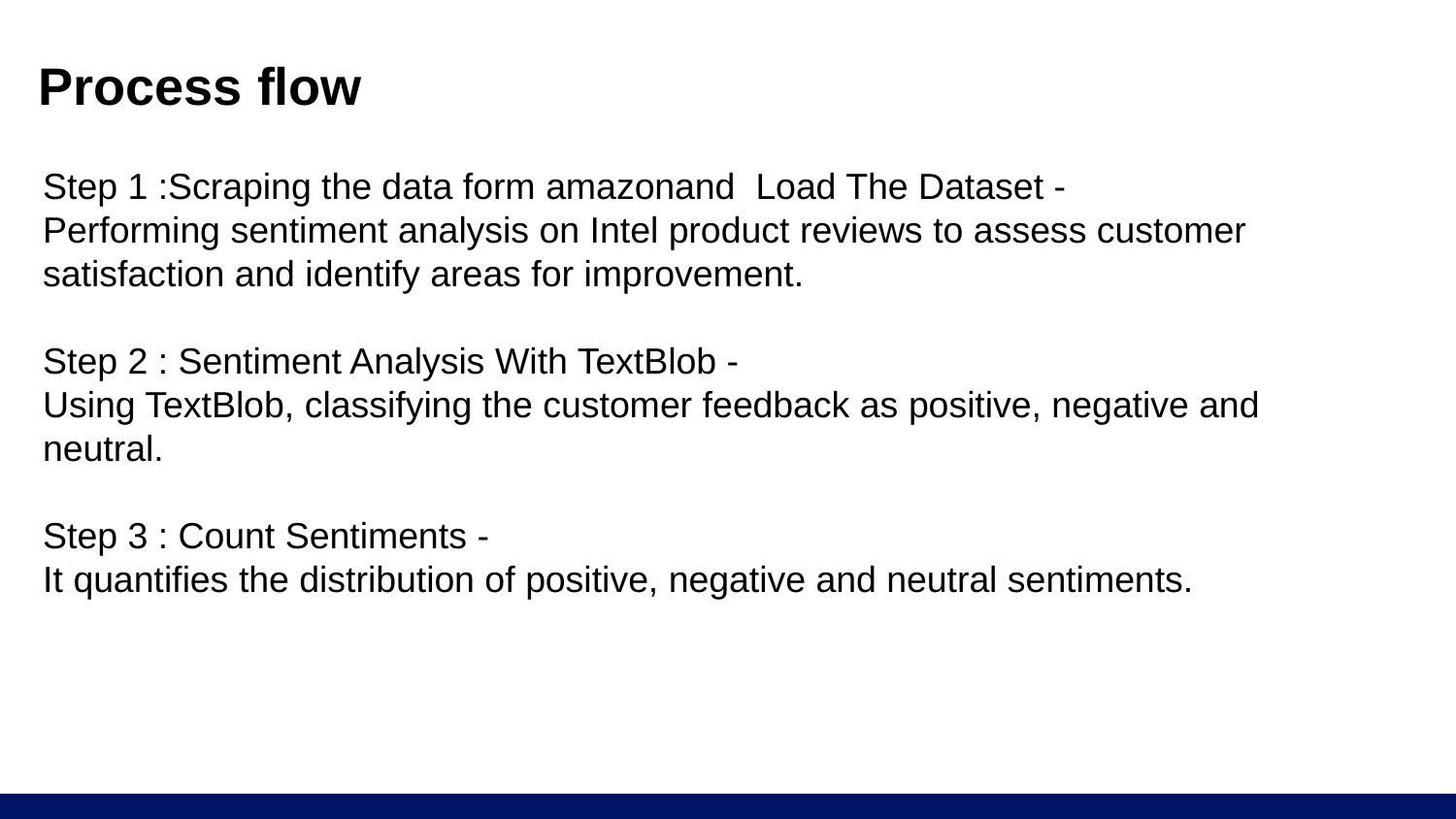

# Process flow

Step 1 :Scraping the data form amazonand  Load The Dataset -
Performing sentiment analysis on Intel product reviews to assess customer satisfaction and identify areas for improvement.

Step 2 : Sentiment Analysis With TextBlob -
Using TextBlob, classifying the customer feedback as positive, negative and neutral.

Step 3 : Count Sentiments -
It quantifies the distribution of positive, negative and neutral sentiments.